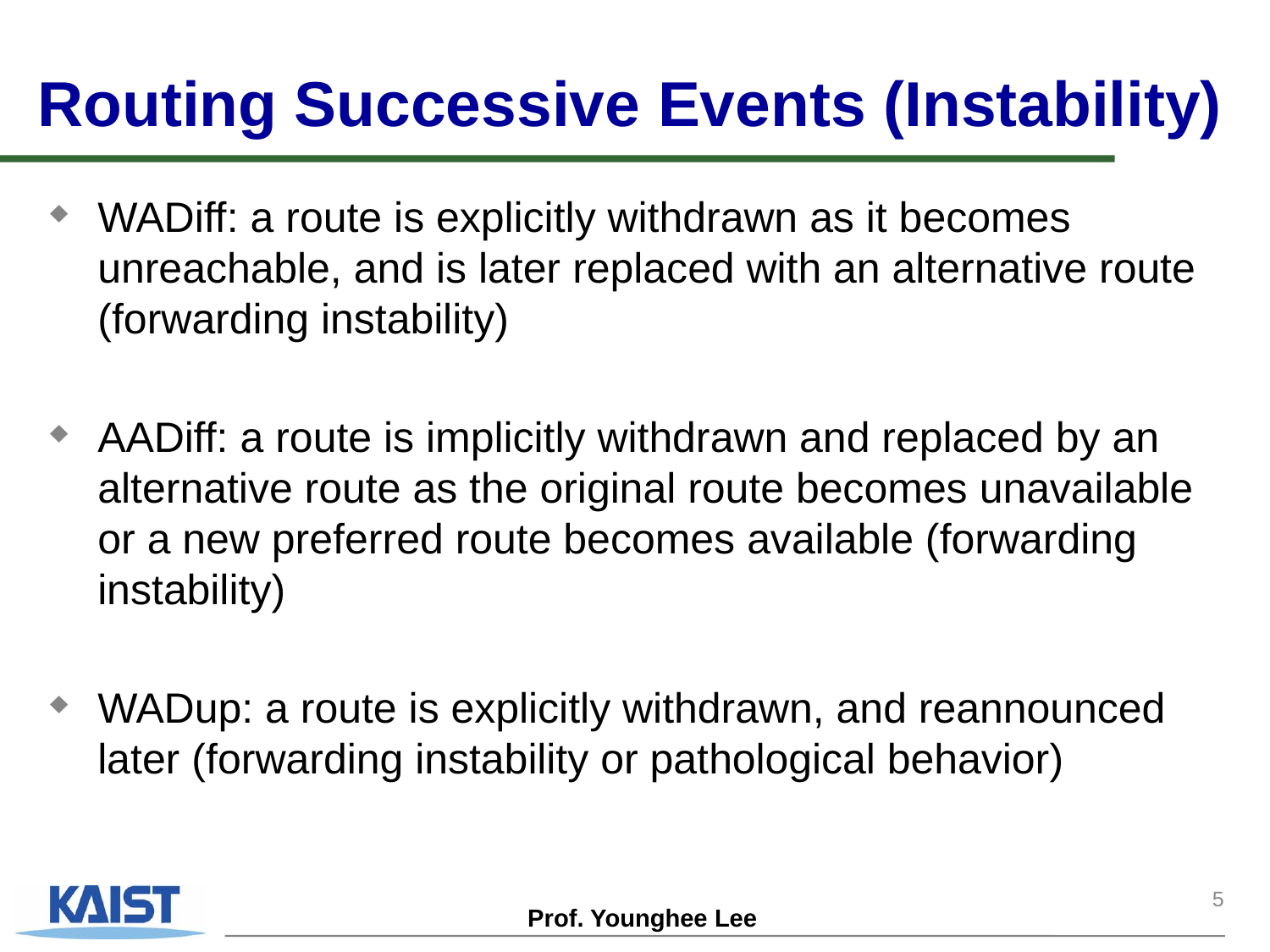

# Routing Successive Events (Instability)
WADiff: a route is explicitly withdrawn as it becomes unreachable, and is later replaced with an alternative route (forwarding instability)

AADiff: a route is implicitly withdrawn and replaced by an alternative route as the original route becomes unavailable or a new preferred route becomes available (forwarding instability)

WADup: a route is explicitly withdrawn, and reannounced later (forwarding instability or pathological behavior)
5